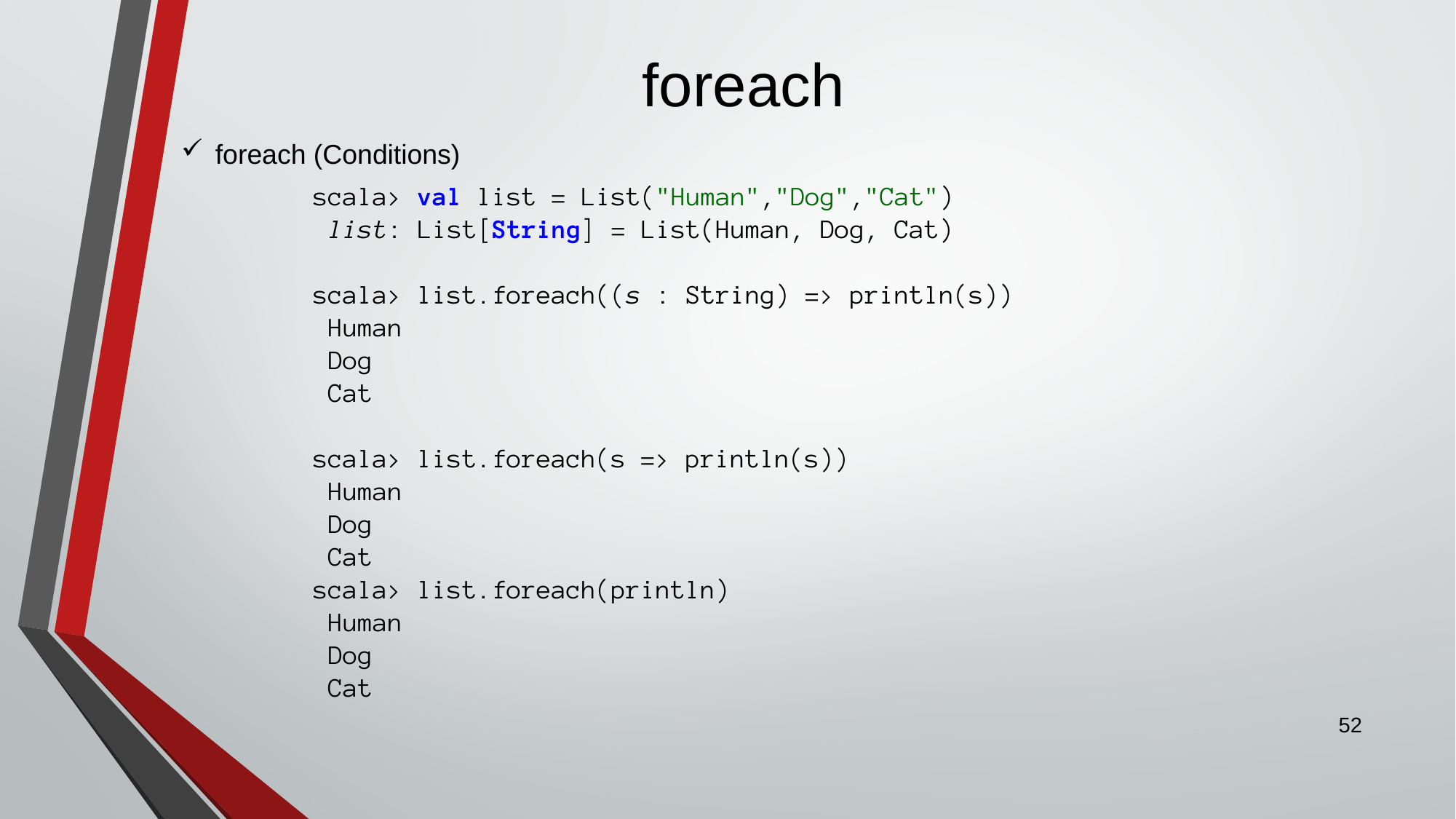

# foreach
foreach (Conditions)
scala> val list = List("Human","Dog","Cat")
 list: List[String] = List(Human, Dog, Cat)

scala> list.foreach((s : String) => println(s))
 Human
 Dog
 Cat

scala> list.foreach(s => println(s))
 Human
 Dog
 Cat
scala> list.foreach(println)
 Human
 Dog
 Cat

52